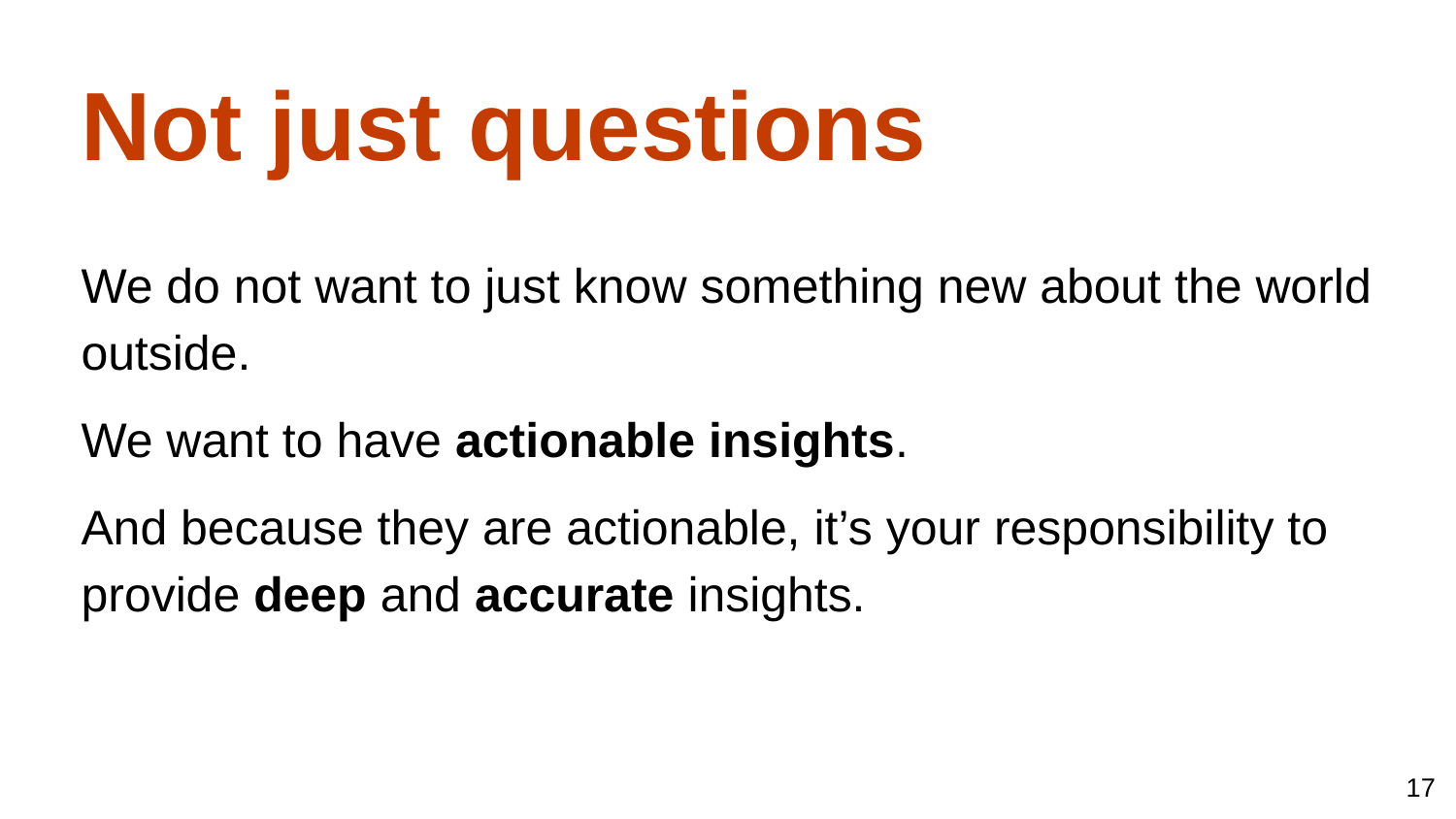

Not just questions
We do not want to just know something new about the world outside.
We want to have actionable insights.
And because they are actionable, it’s your responsibility to provide deep and accurate insights.

17